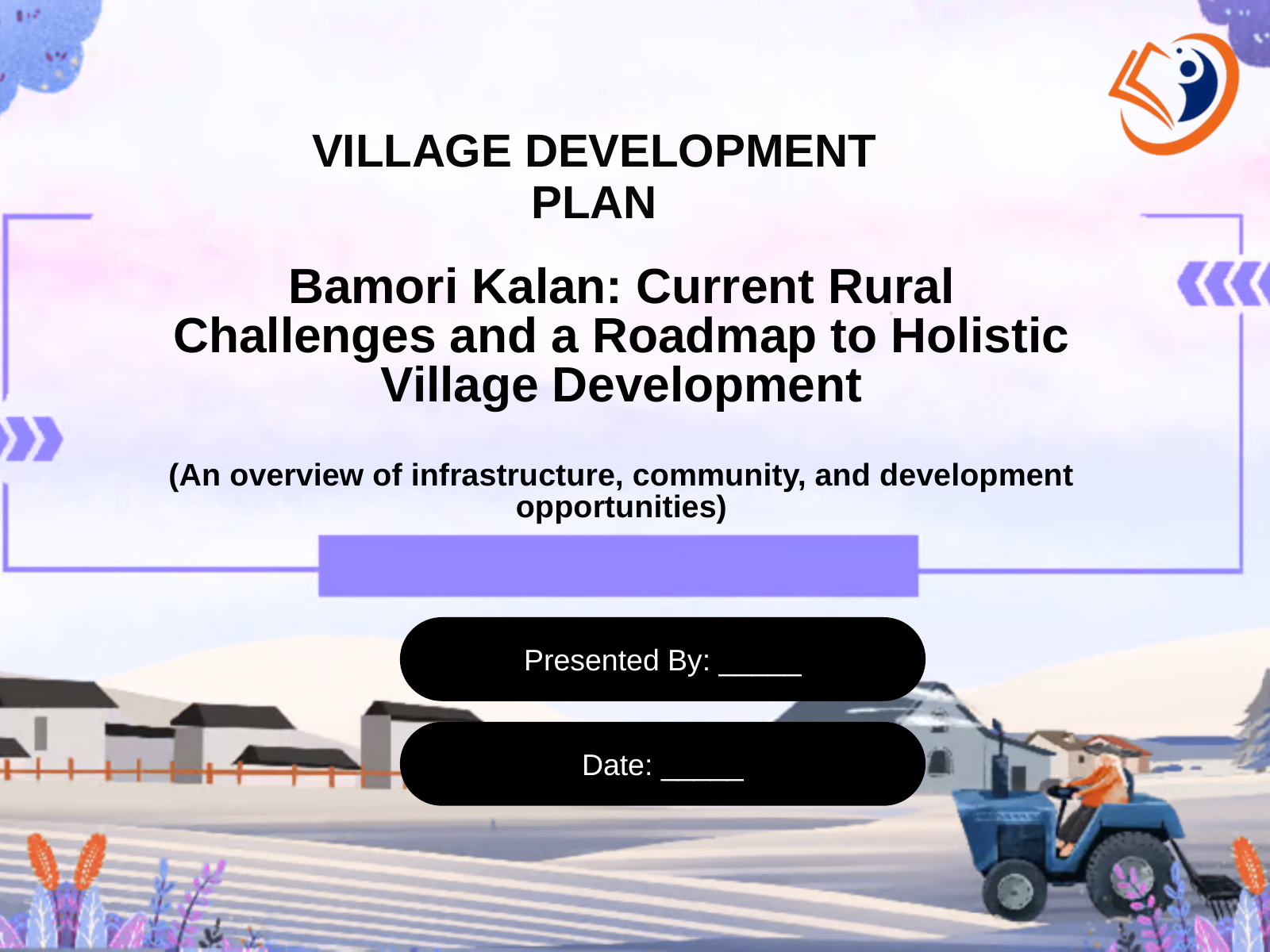

VILLAGE DEVELOPMENT PLAN
Bamori Kalan: Current Rural Challenges and a Roadmap to Holistic Village Development

(An overview of infrastructure, community, and development opportunities)

Presented By: _____

Date: _____